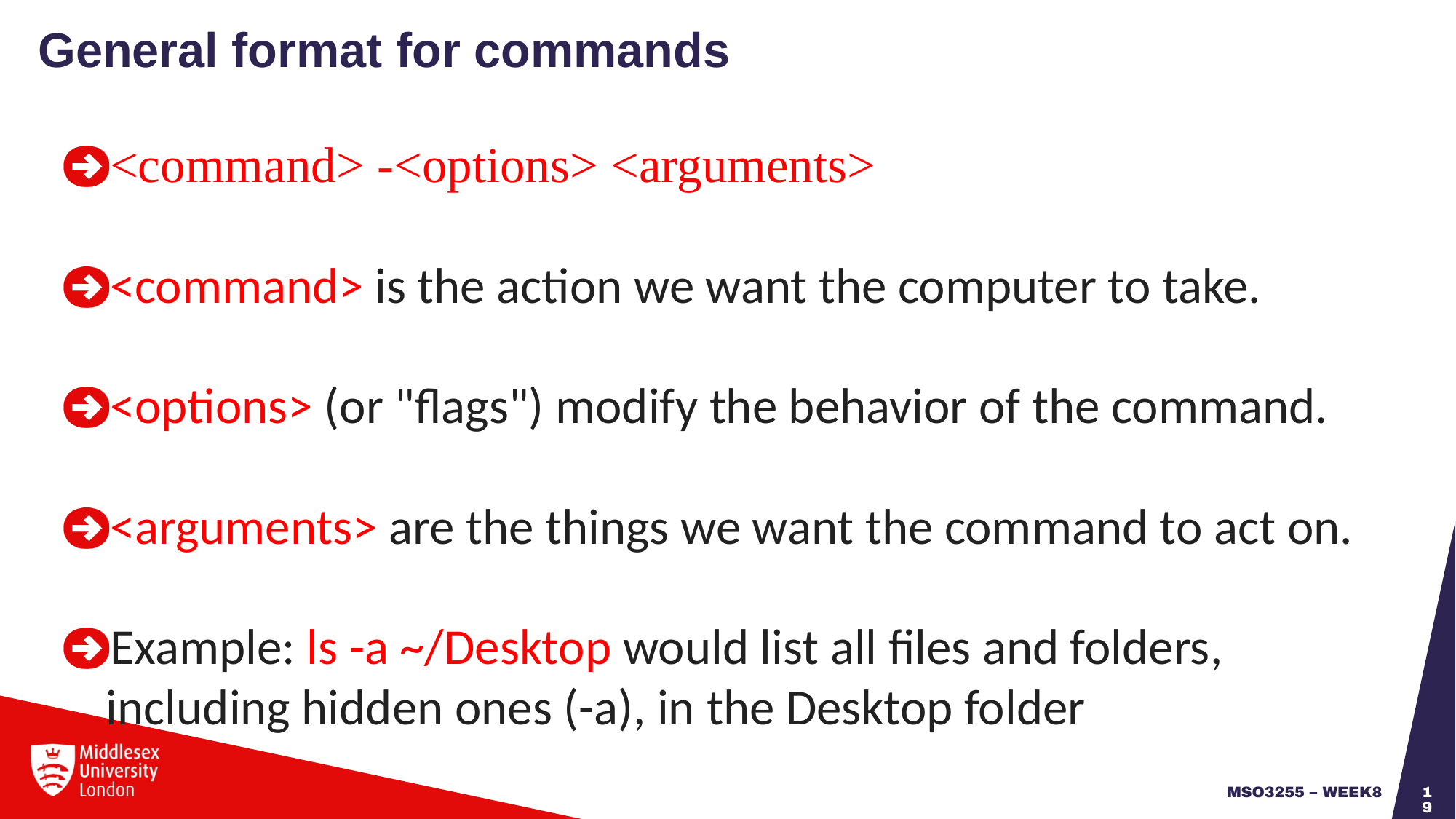

General format for commands
<command> -<options> <arguments>

<command> is the action we want the computer to take.

<options> (or "flags") modify the behavior of the command.

<arguments> are the things we want the command to act on.

Example: ls -a ~/Desktop would list all files and folders, including hidden ones (-a), in the Desktop folder

19
MSO3255 – Week8